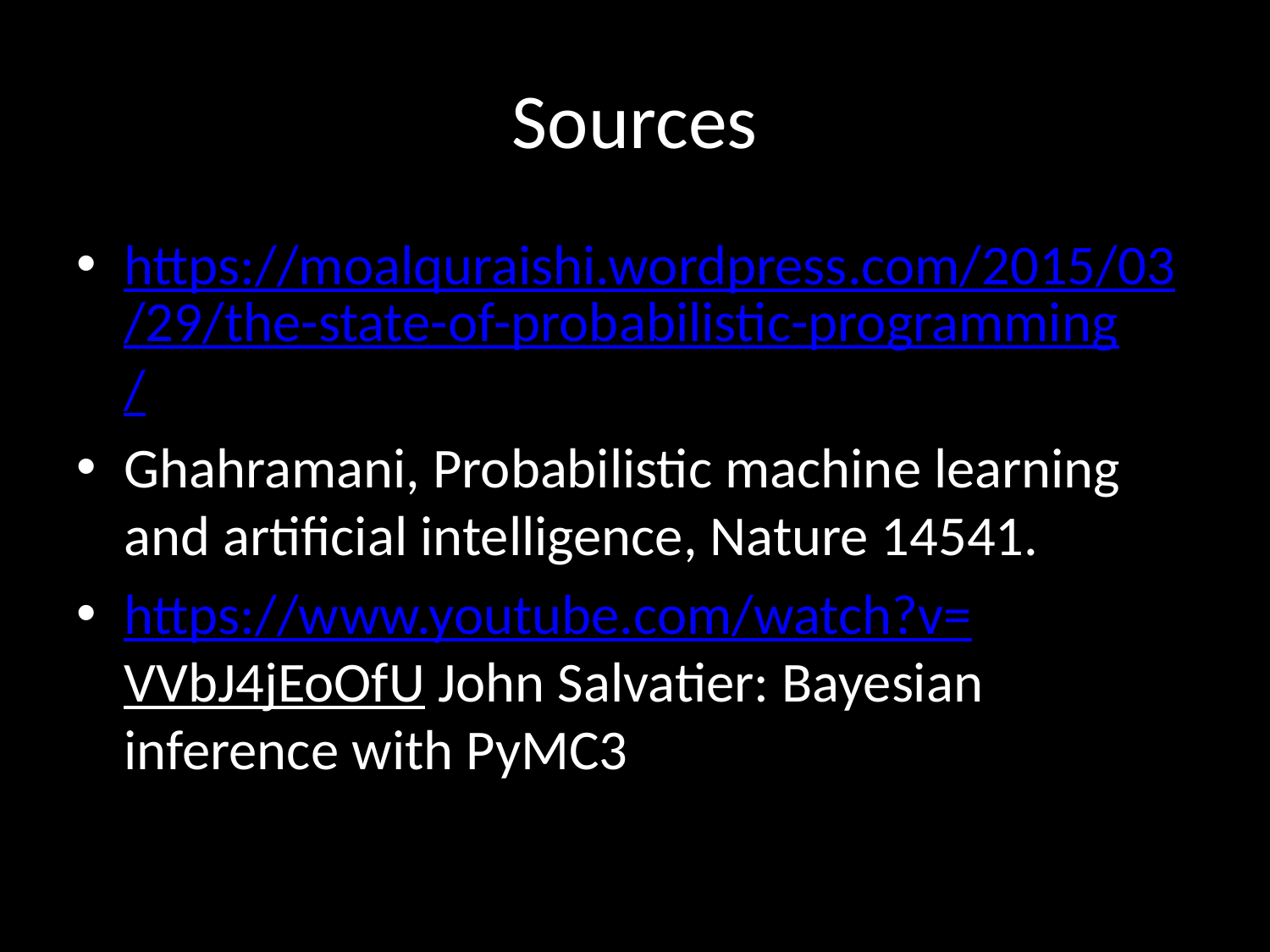

# Sources
https://moalquraishi.wordpress.com/2015/03/29/the-state-of-probabilistic-programming/
Ghahramani, Probabilistic machine learning and artificial intelligence, Nature 14541.
https://www.youtube.com/watch?v=VVbJ4jEoOfU John Salvatier: Bayesian inference with PyMC3